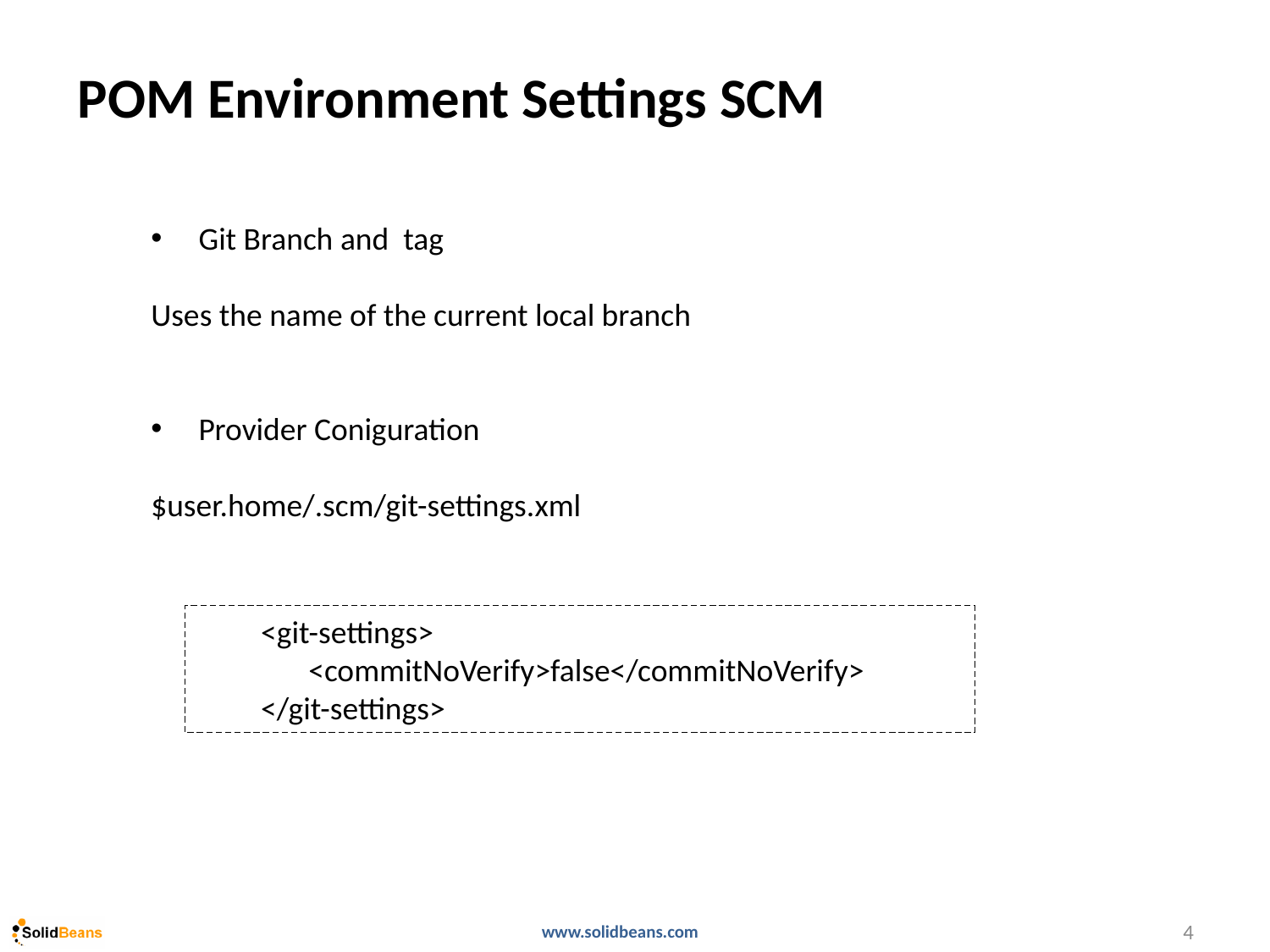

# POM Environment Settings SCM

Git Branch and  tag

Uses the name of the current local branch

Provider Coniguration

$user.home/.scm/git-settings.xml

<git-settings>
	<commitNoVerify>false</commitNoVerify>
</git-settings>
4